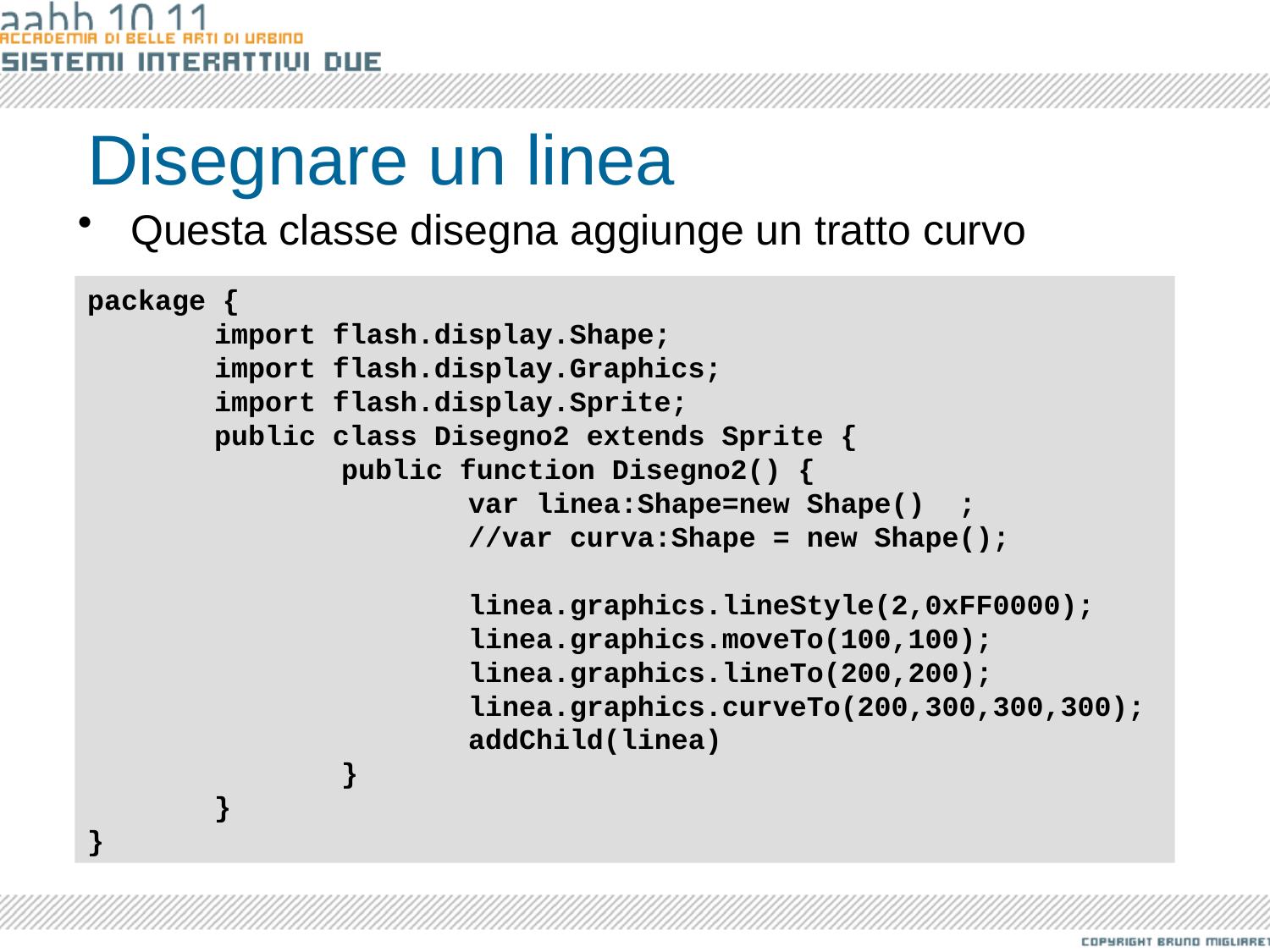

# Disegnare un linea
Questa classe disegna aggiunge un tratto curvo
package {
	import flash.display.Shape;
	import flash.display.Graphics;
	import flash.display.Sprite;
	public class Disegno2 extends Sprite {
		public function Disegno2() {
			var linea:Shape=new Shape()  ;
			//var curva:Shape = new Shape();

			linea.graphics.lineStyle(2,0xFF0000);
			linea.graphics.moveTo(100,100);
			linea.graphics.lineTo(200,200);
			linea.graphics.curveTo(200,300,300,300);
			addChild(linea)
		}
	}
}